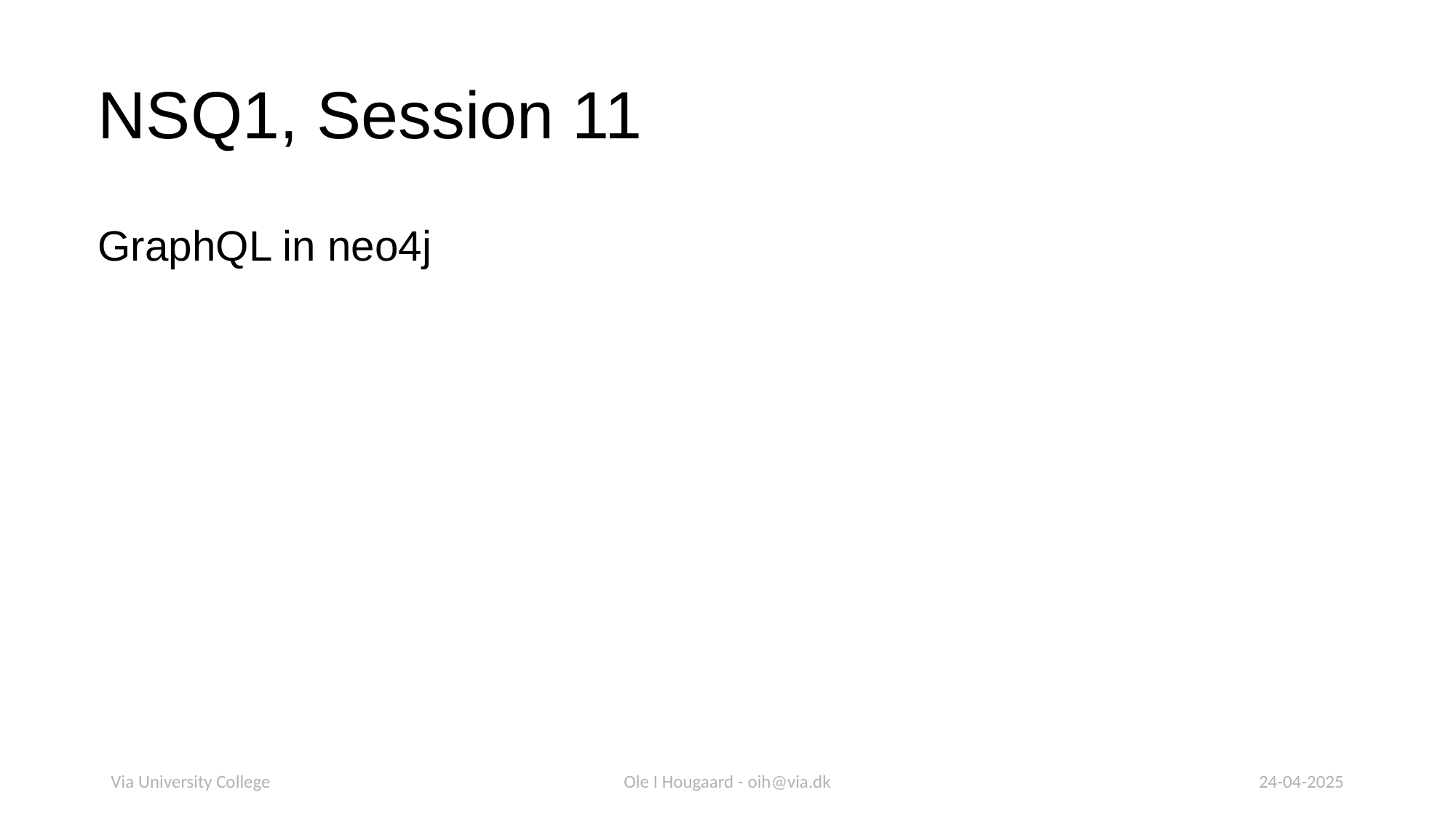

# NSQ1, Session 11
GraphQL in neo4j
Via University College
Ole I Hougaard - oih@via.dk
24-04-2025